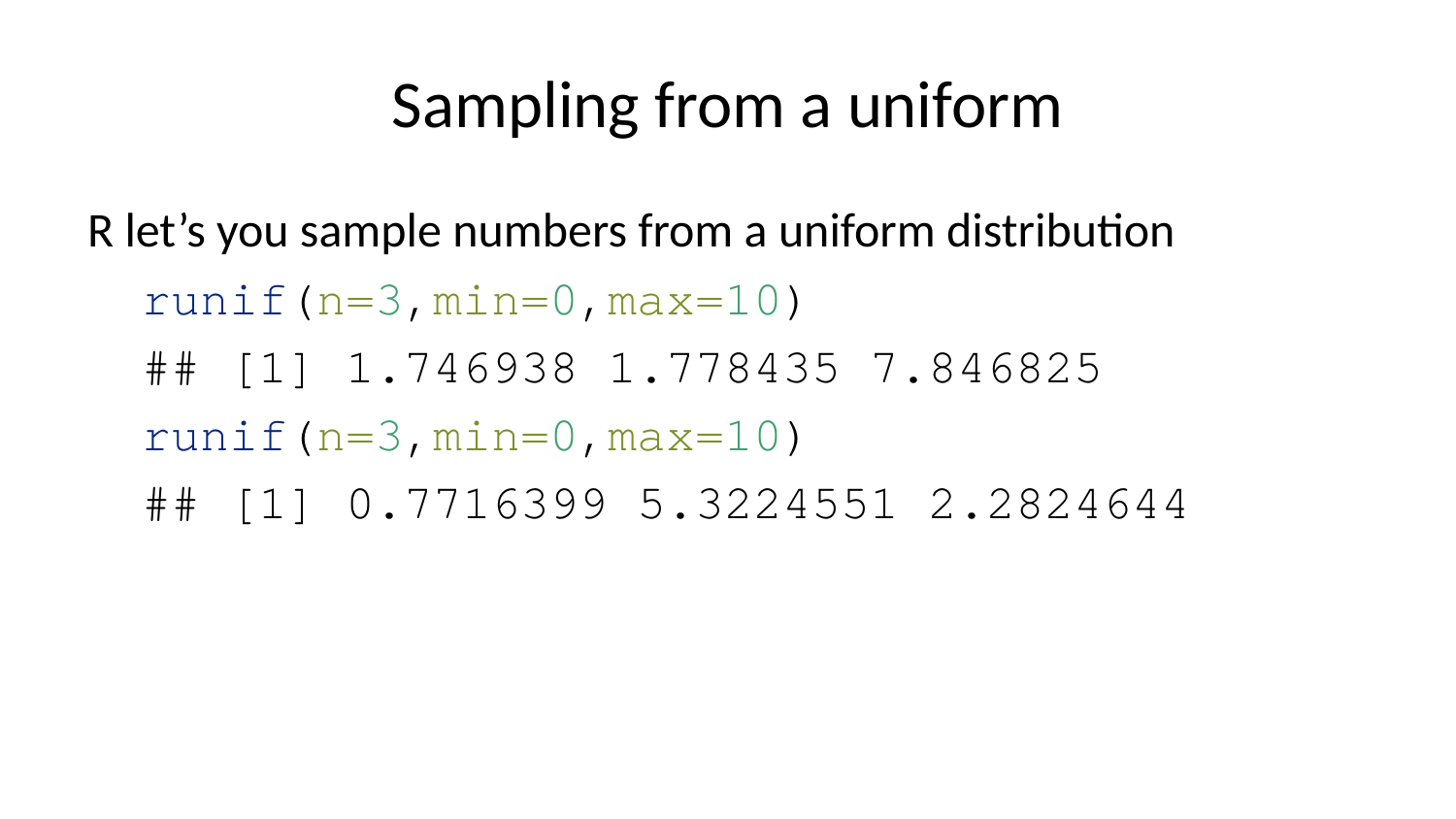

# Sampling from a uniform
R let’s you sample numbers from a uniform distribution
runif(n=3,min=0,max=10)
## [1] 1.746938 1.778435 7.846825
runif(n=3,min=0,max=10)
## [1] 0.7716399 5.3224551 2.2824644